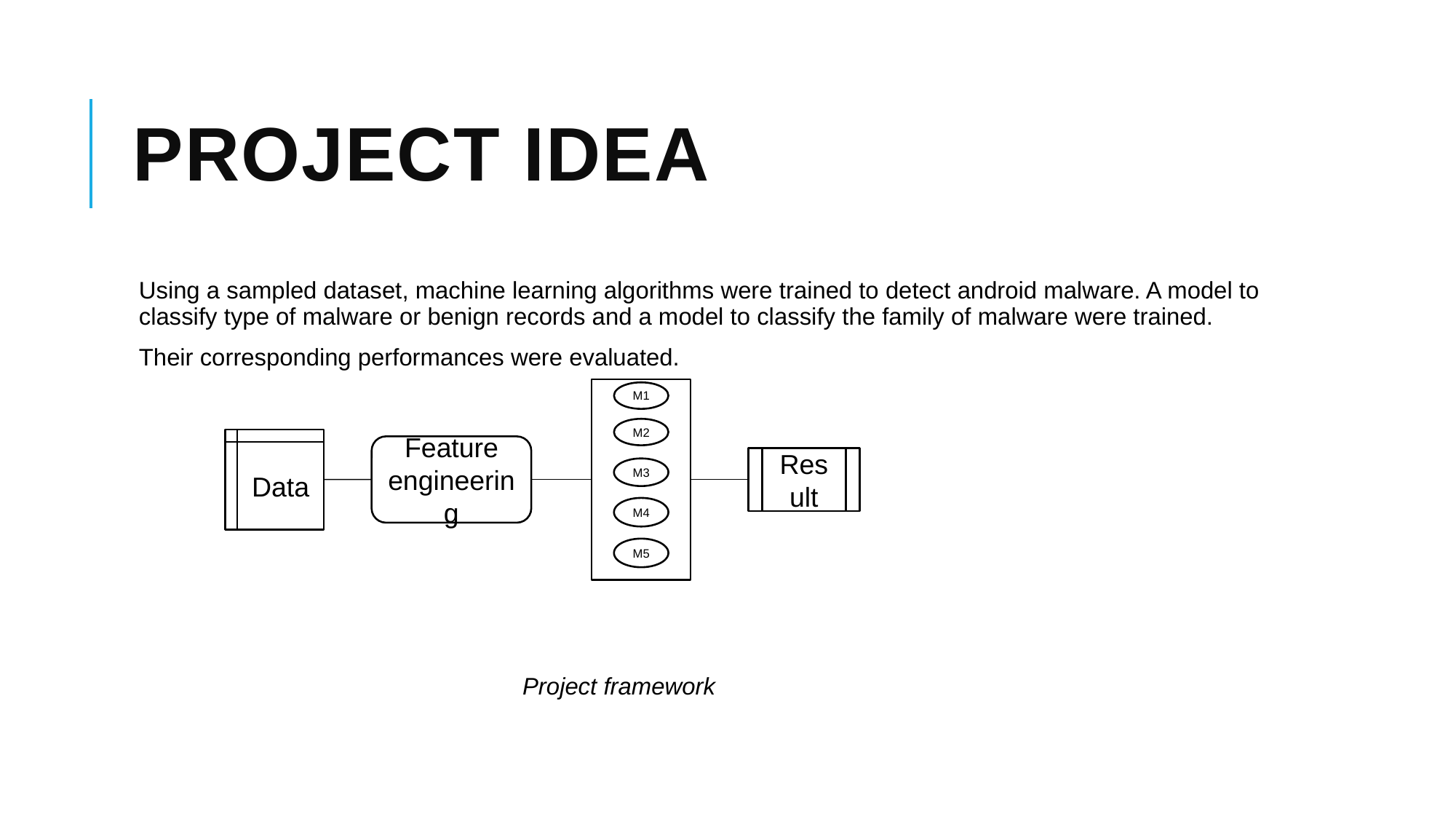

# Project Idea
Using a sampled dataset, machine learning algorithms were trained to detect android malware. A model to classify type of malware or benign records and a model to classify the family of malware were trained.
Their corresponding performances were evaluated.

                                                         Project framework

M1
M2
Data
Feature engineering
Result
M3
M4
M5